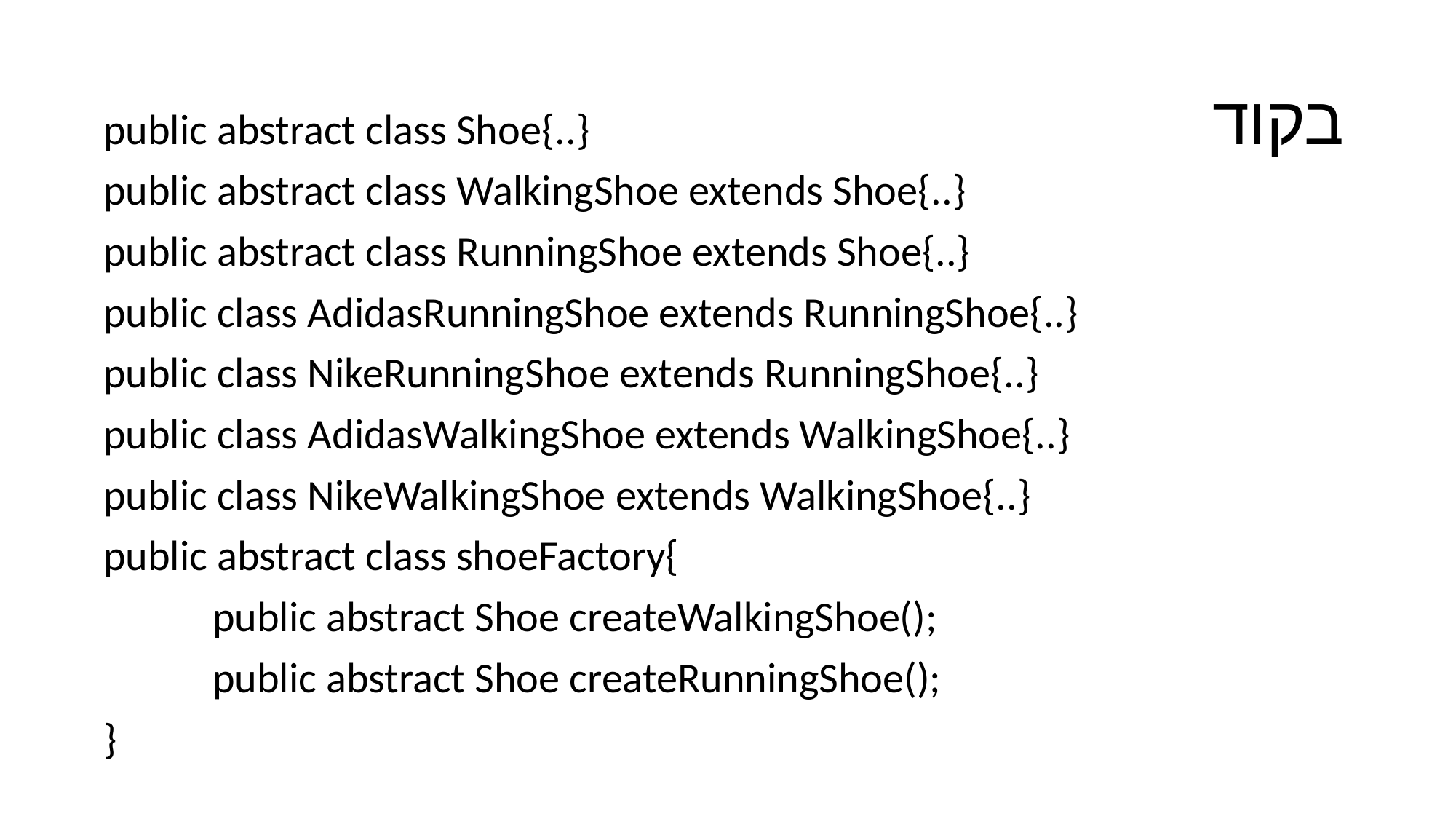

# בקוד
public abstract class Shoe{..}
public abstract class WalkingShoe extends Shoe{..}
public abstract class RunningShoe extends Shoe{..}
public class AdidasRunningShoe extends RunningShoe{..}
public class NikeRunningShoe extends RunningShoe{..}
public class AdidasWalkingShoe extends WalkingShoe{..}
public class NikeWalkingShoe extends WalkingShoe{..}
public abstract class shoeFactory{
	public abstract Shoe createWalkingShoe();
	public abstract Shoe createRunningShoe();
}